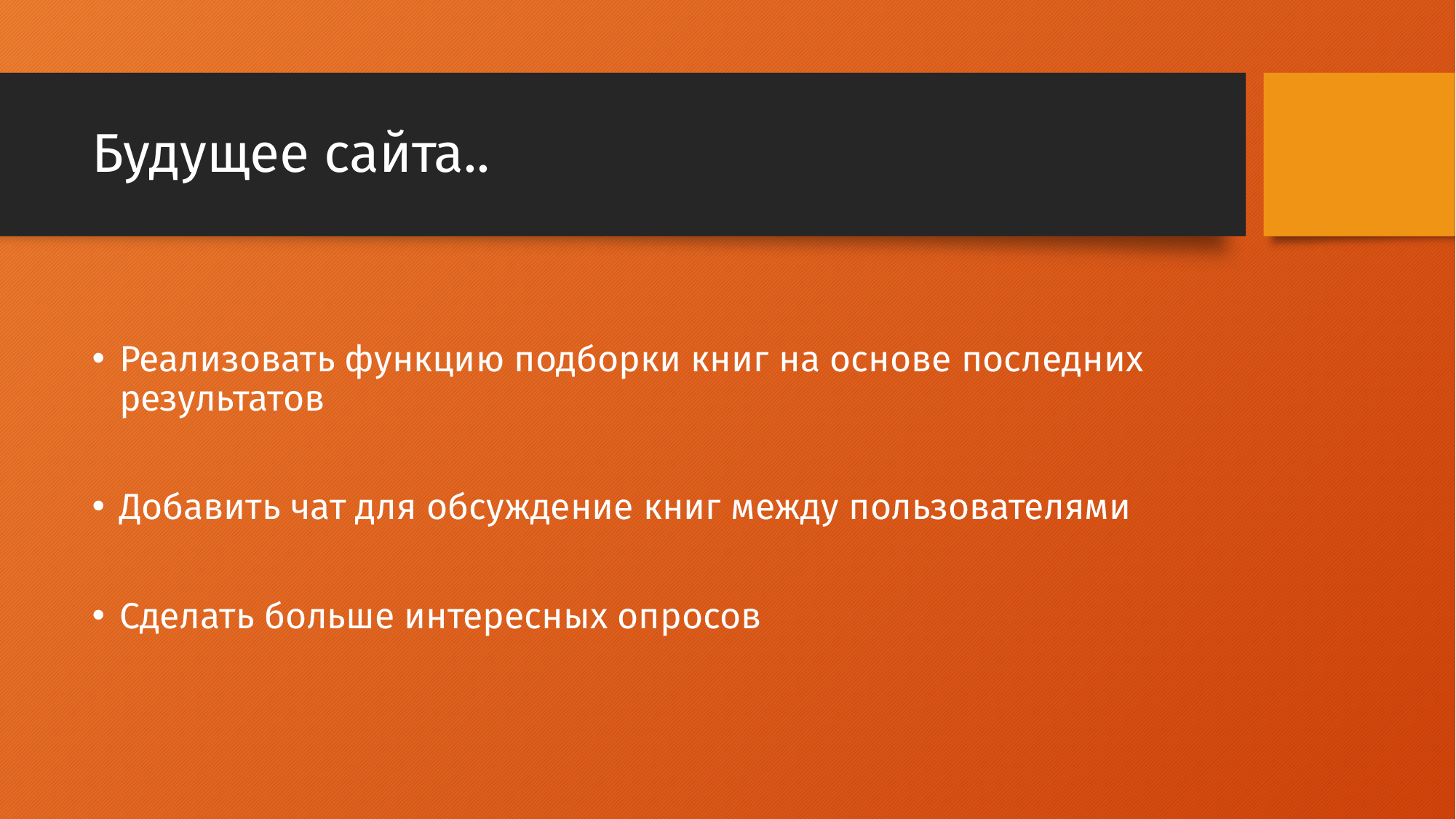

# Будущее сайта..
Реализовать функцию подборки книг на основе последних результатов

Добавить чат для обсуждение книг между пользователями

Сделать больше интересных опросов